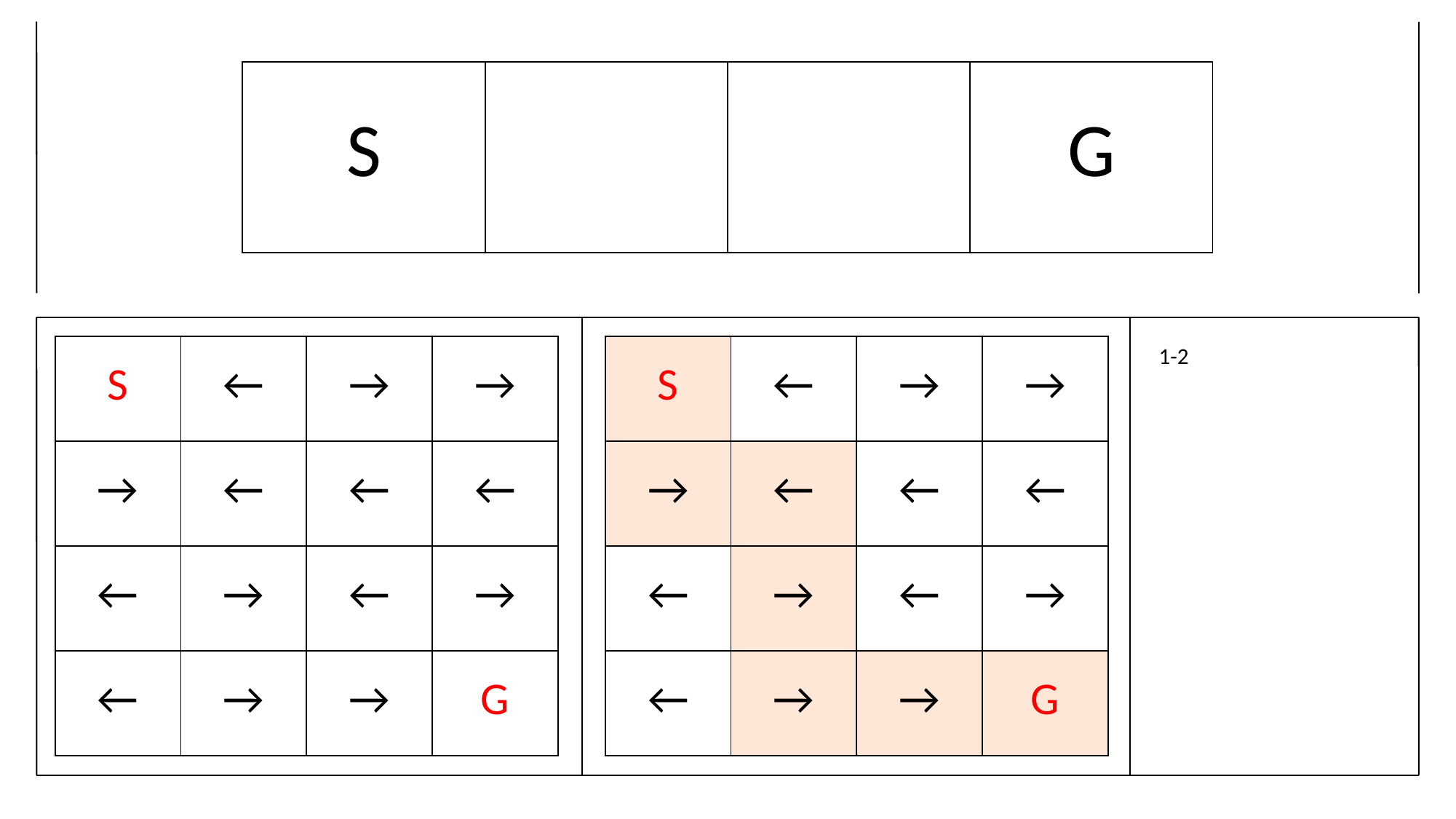

| S |  |  | G |
| --- | --- | --- | --- |
| S | ← | → | → |
| --- | --- | --- | --- |
| → | ← | ← | ← |
| ← | → | ← | → |
| ← | → | → | G |
1-2
| S | ← | → | → |
| --- | --- | --- | --- |
| → | ← | ← | ← |
| ← | → | ← | → |
| ← | → | → | G |